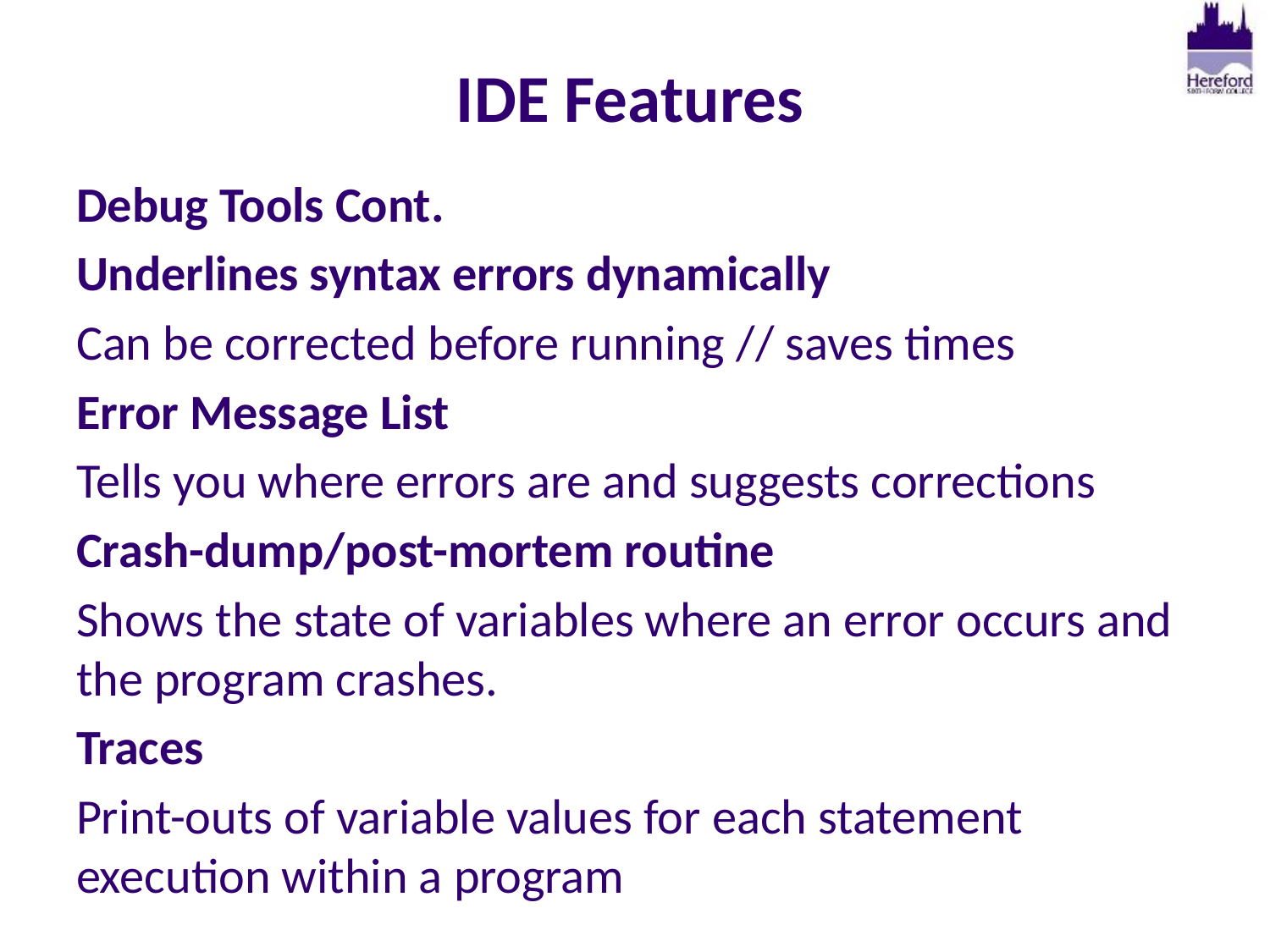

# IDE Features
Debug Tools Cont.
Underlines syntax errors dynamically
Can be corrected before running // saves times
Error Message List
Tells you where errors are and suggests corrections
Crash-dump/post-mortem routine
Shows the state of variables where an error occurs and the program crashes.
Traces
Print-outs of variable values for each statement execution within a program